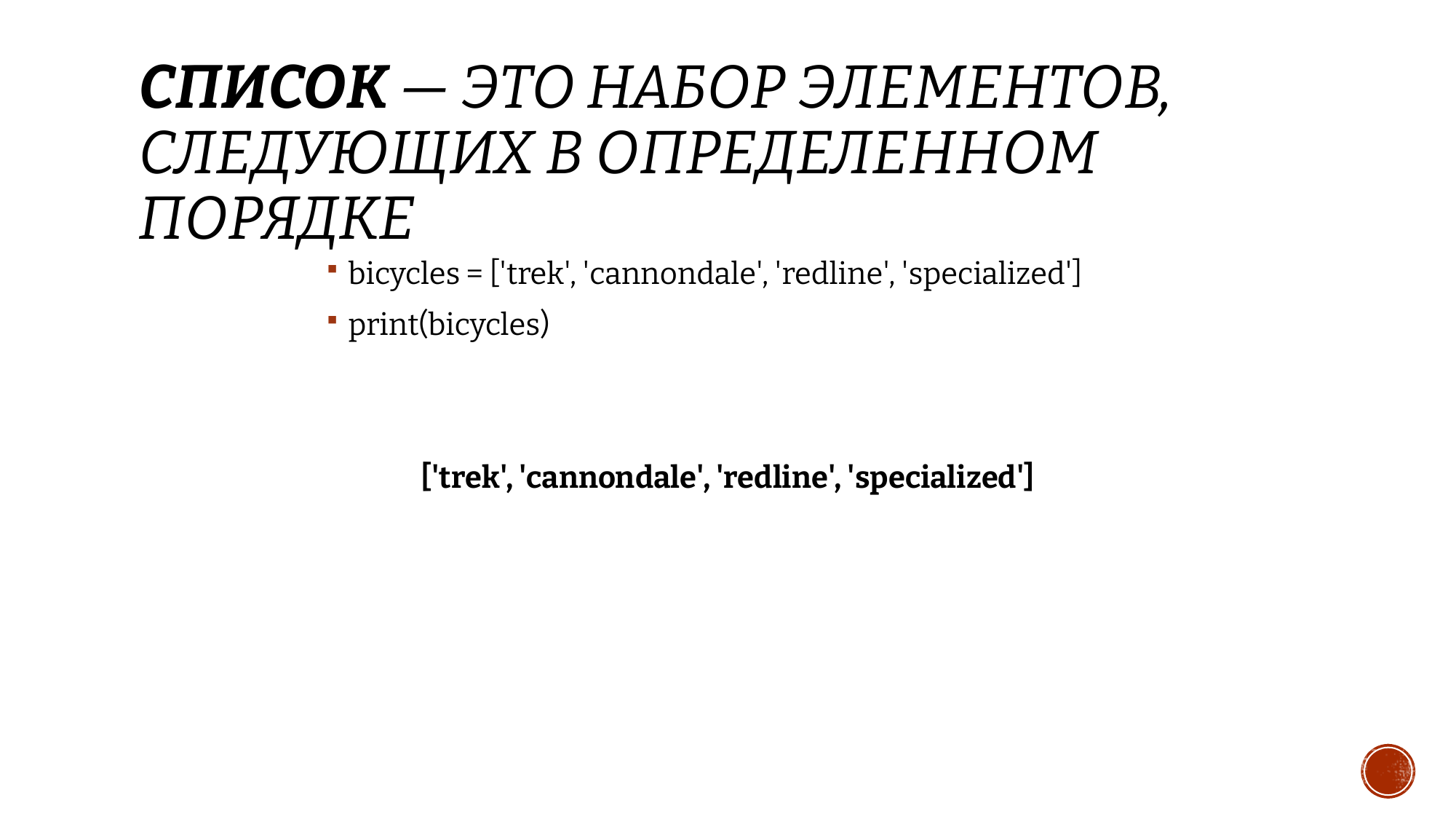

# Список — это набор элементов, следующих в определенном порядке
bicycles = ['trek', 'cannondale', 'redline', 'specialized']
print(bicycles)

['trek', 'cannondale', 'redline', 'specialized']